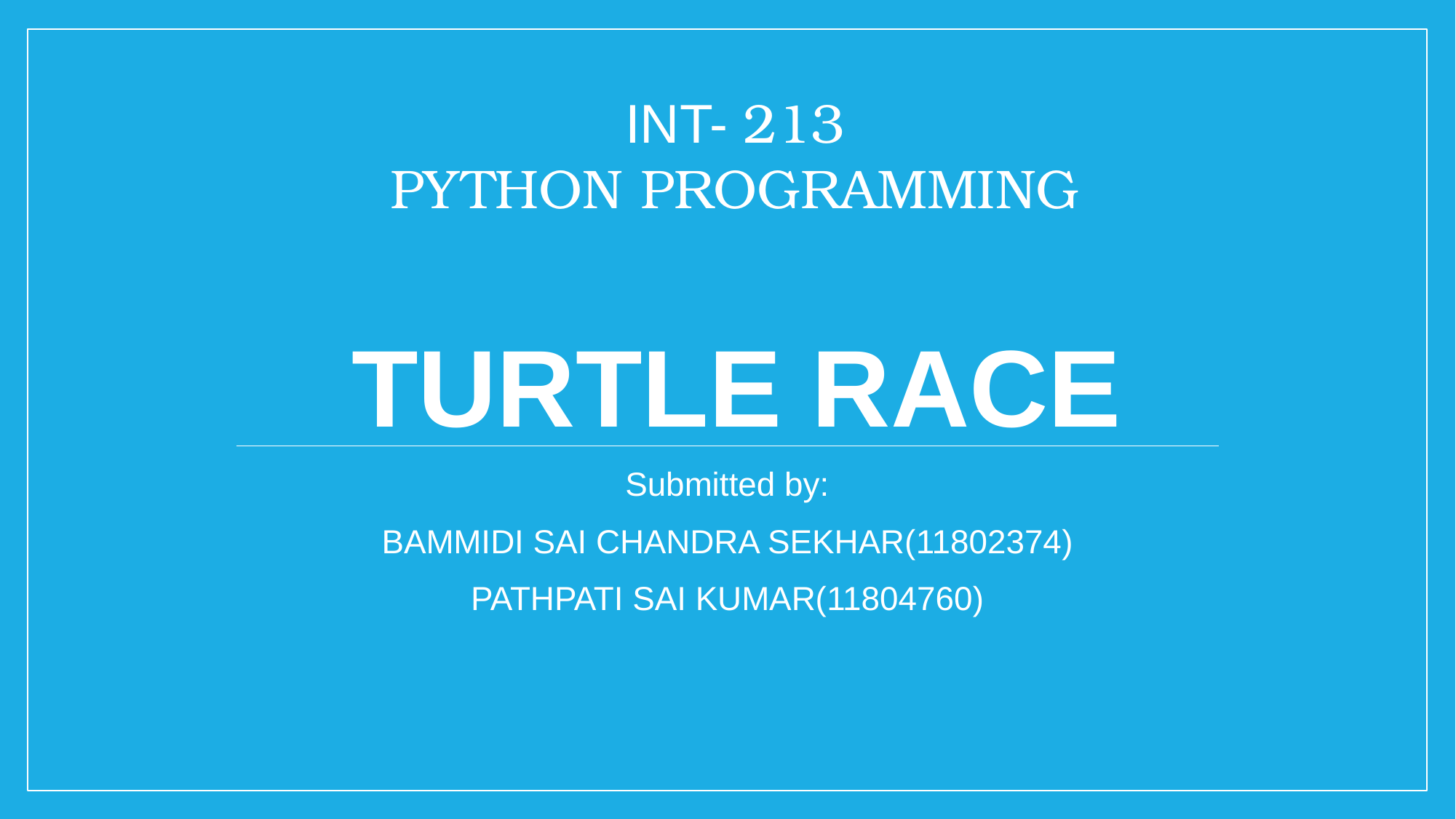

INT- 213
PYTHON PROGRAMMING
# turtle race
Submitted by:
BAMMIDI SAI CHANDRA SEKHAR(11802374)
PATHPATI SAI KUMAR(11804760)